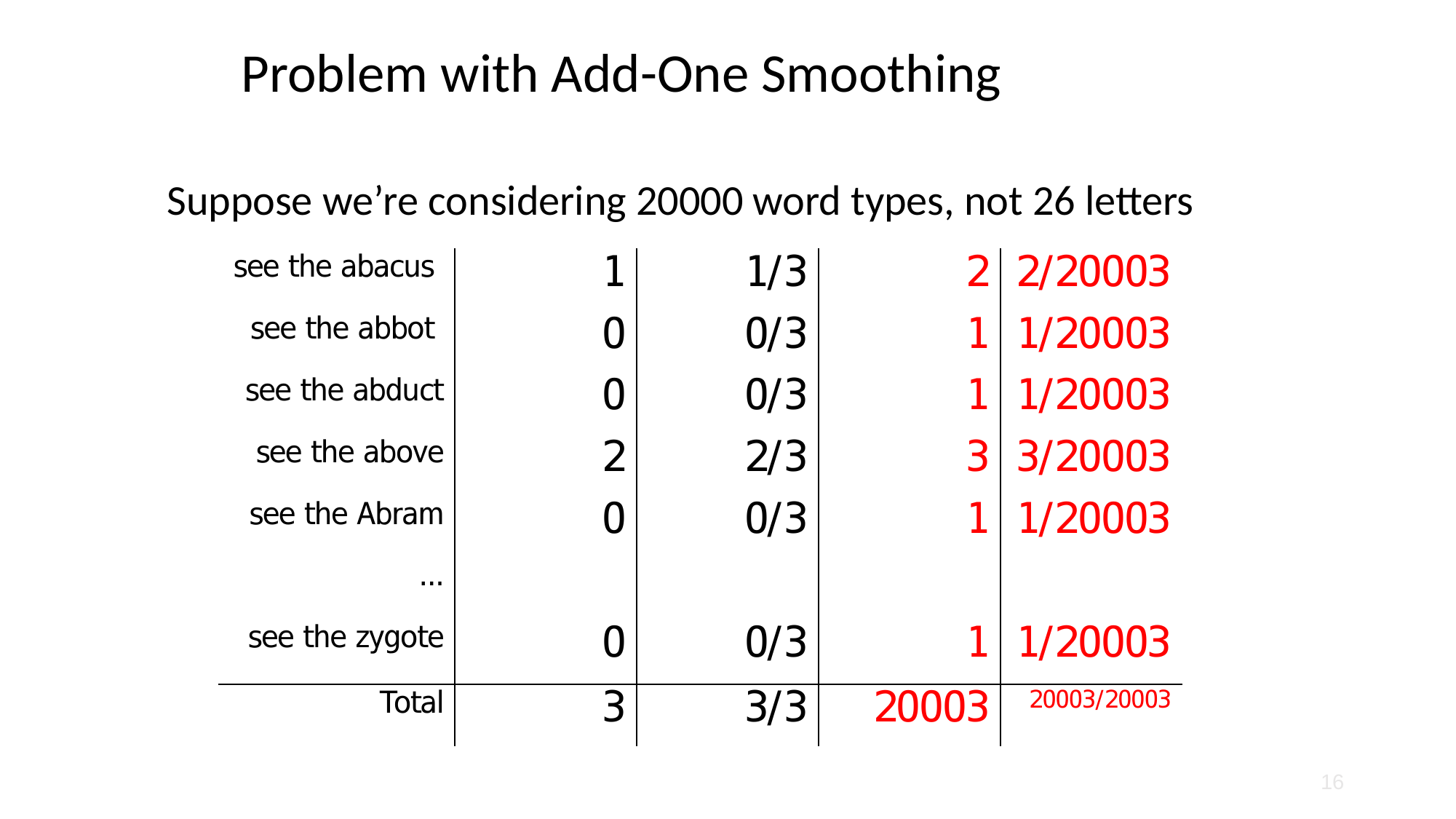

# Problem with Add-One Smoothing
Suppose we’re considering 20000 word types, not 26 letters
| see the abacus | 1 | 1/3 | 2 | 2/20003 |
| --- | --- | --- | --- | --- |
| see the abbot | 0 | 0/3 | 1 | 1/20003 |
| see the abduct | 0 | 0/3 | 1 | 1/20003 |
| see the above | 2 | 2/3 | 3 | 3/20003 |
| see the Abram | 0 | 0/3 | 1 | 1/20003 |
| … |  |  |  |  |
| see the zygote | 0 | 0/3 | 1 | 1/20003 |
| Total | 3 | 3/3 | 20003 | 20003/20003 |
16